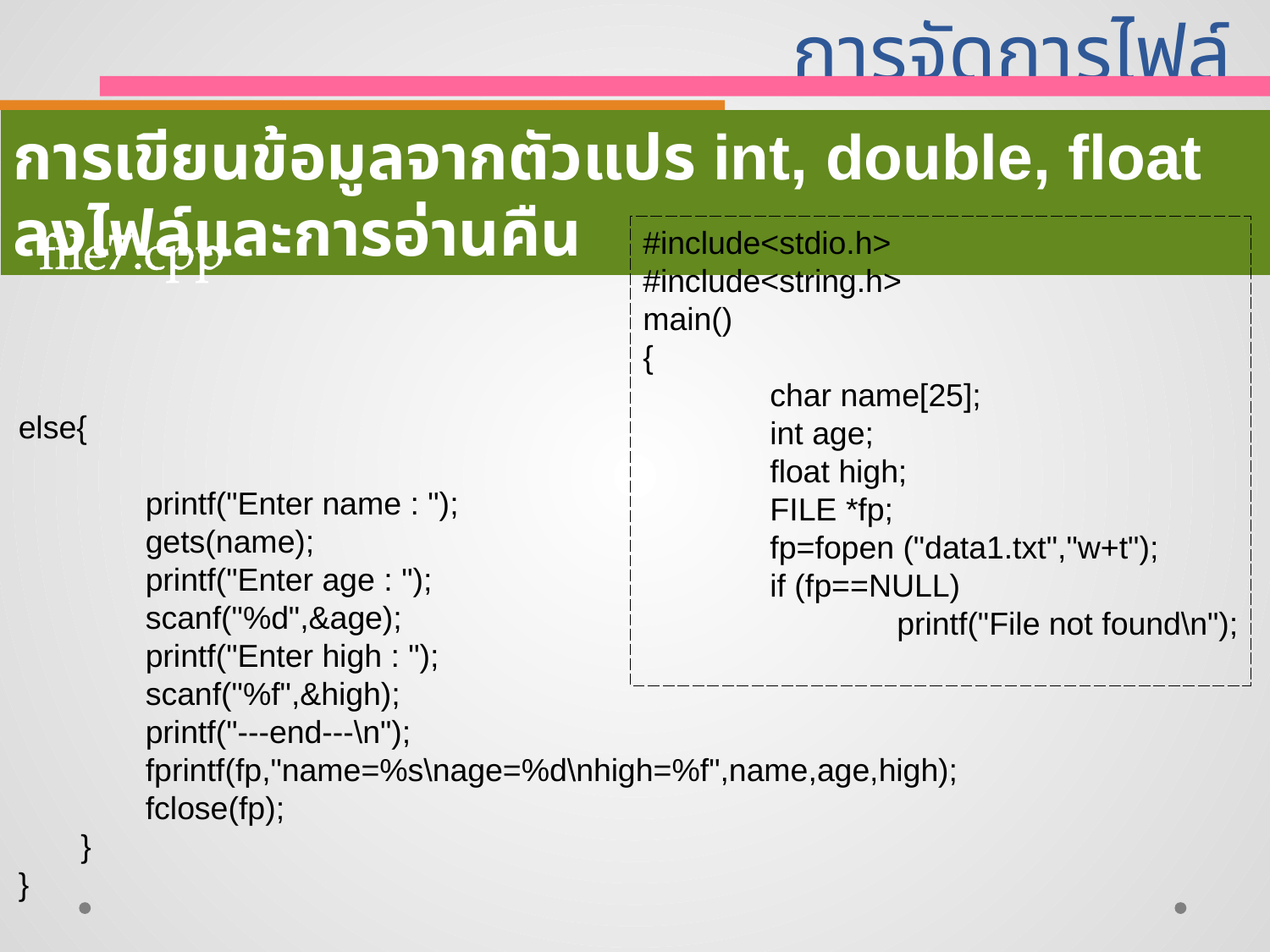

# การจัดการไฟล์

การเขียนข้อมูลจากตัวแปร int, double, float ลงไฟล์และการอ่านคืน
file7.cpp
#include<stdio.h>
#include<string.h>
main()
{
	char name[25];
	int age;
	float high;
	FILE *fp;
	fp=fopen ("data1.txt","w+t");
	if (fp==NULL)
		printf("File not found\n");

else{

	printf("Enter name : ");
	gets(name);
	printf("Enter age : ");
	scanf("%d",&age);
	printf("Enter high : ");
	scanf("%f",&high);
	printf("---end---\n");
	fprintf(fp,"name=%s\nage=%d\nhigh=%f",name,age,high);
	fclose(fp);
       }
}